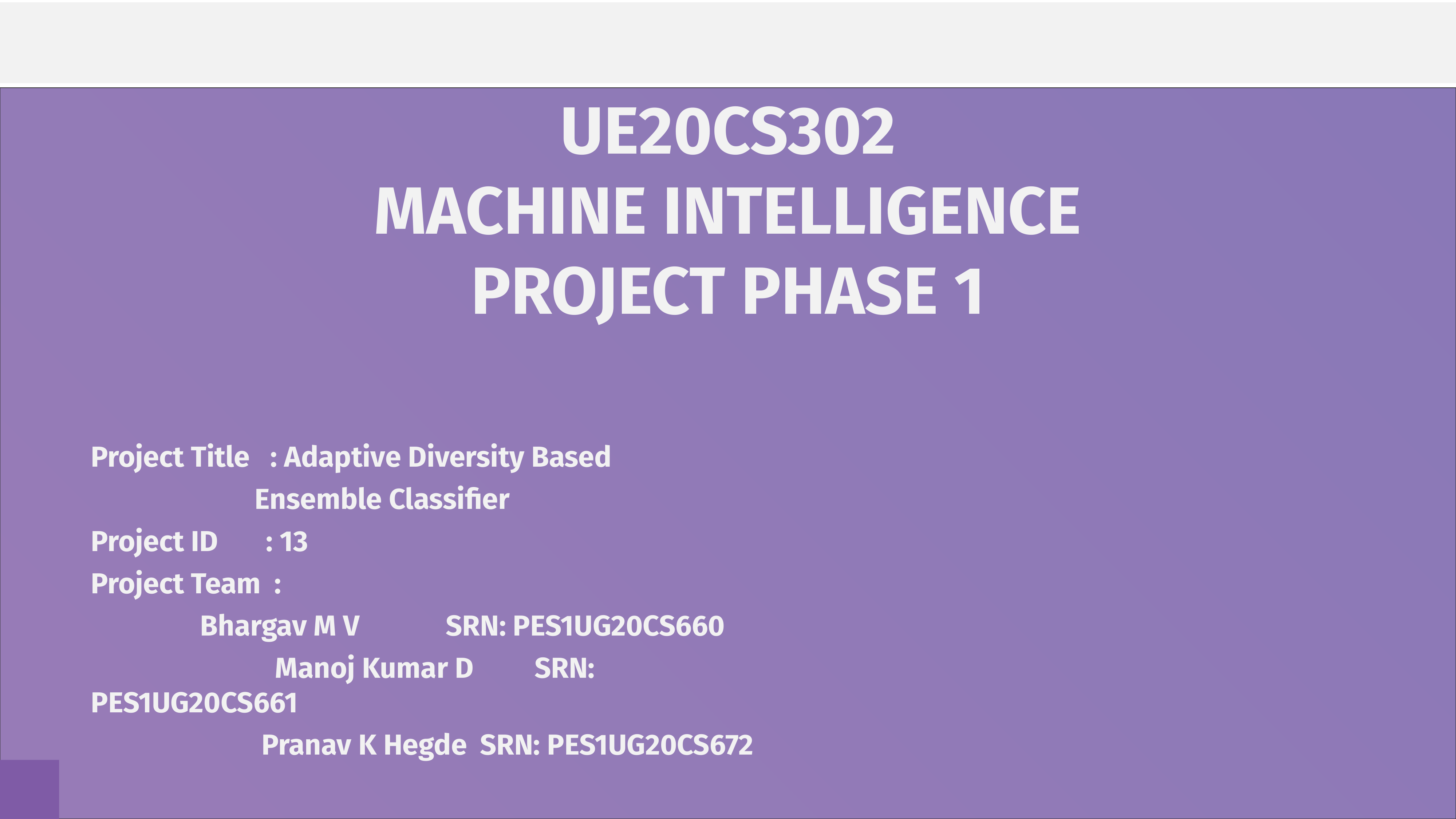

UE20CS302
MACHINE INTELLIGENCE
PROJECT PHASE 1

Project Title   : Adaptive Diversity Based
                        Ensemble Classifier
Project ID       : 13
Project Team  :
                Bhargav M V 	    SRN: PES1UG20CS660
		    	   Manoj Kumar D 	 SRN: PES1UG20CS661
		         Pranav K Hegde	 SRN: PES1UG20CS672